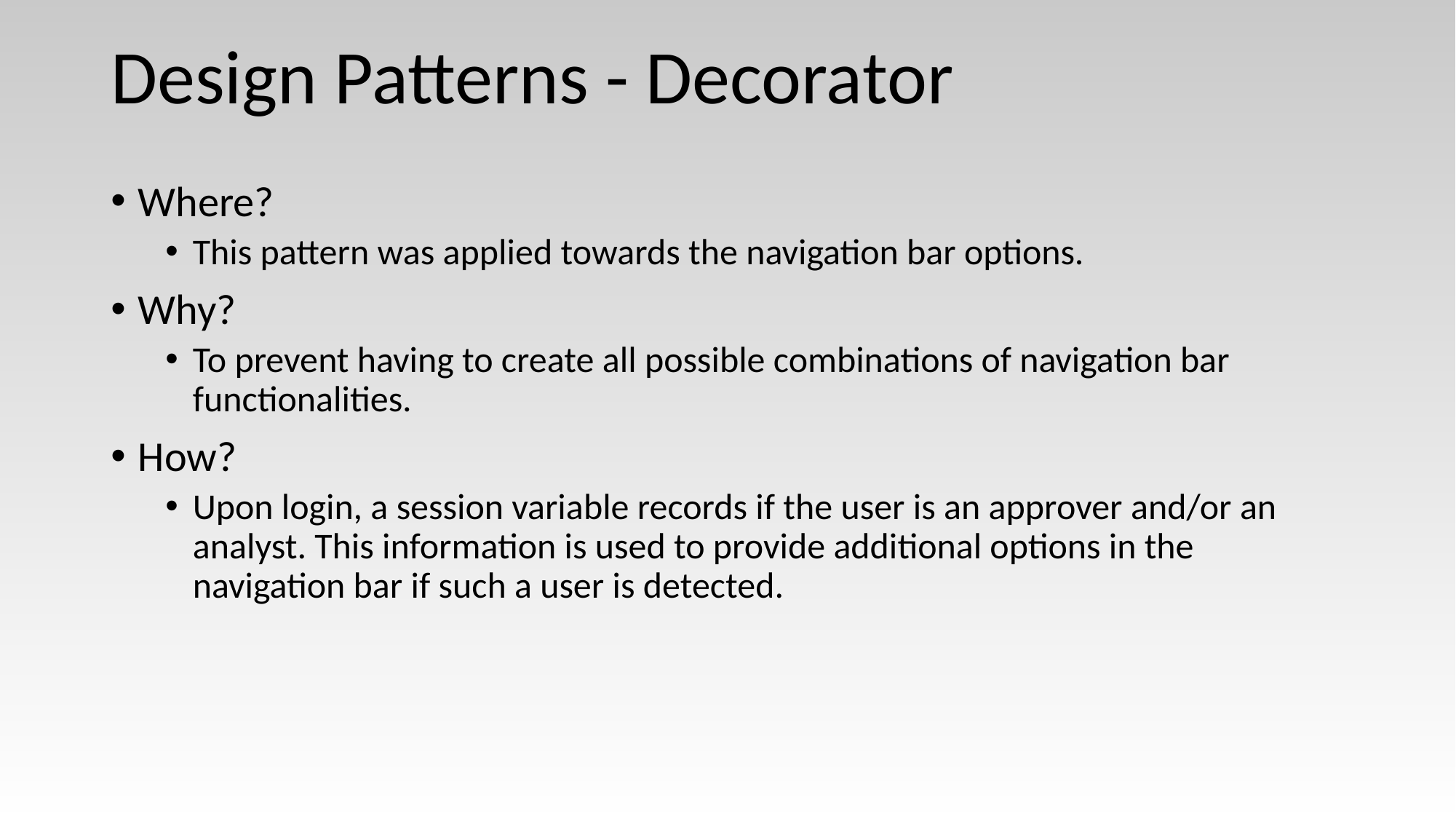

# Design Patterns - Decorator
Where?
This pattern was applied towards the navigation bar options.
Why?
To prevent having to create all possible combinations of navigation bar functionalities.
How?
Upon login, a session variable records if the user is an approver and/or an analyst. This information is used to provide additional options in the navigation bar if such a user is detected.